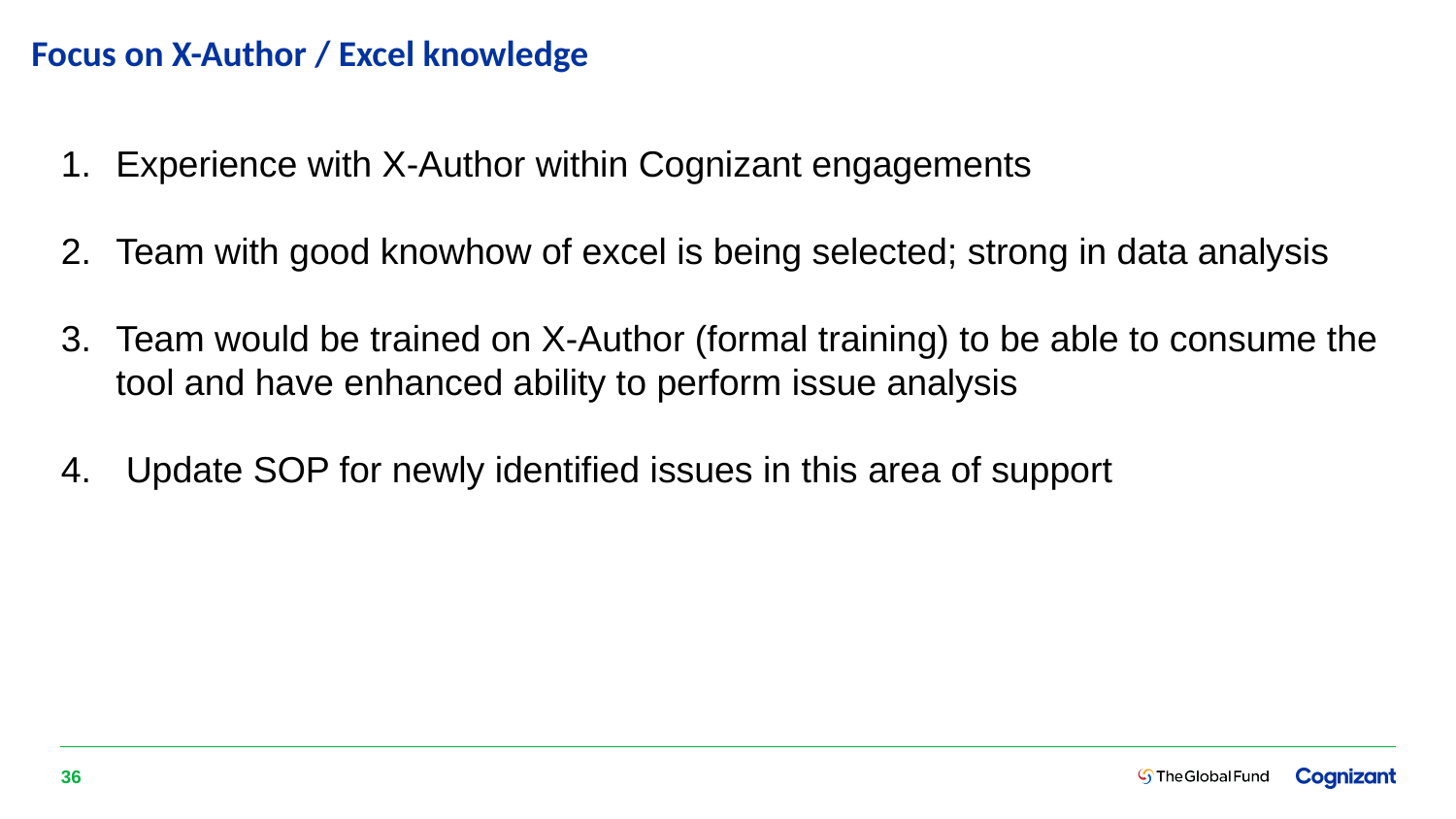

# Focus on X-Author / Excel knowledge
Experience with X-Author within Cognizant engagements

Team with good knowhow of excel is being selected; strong in data analysis

Team would be trained on X-Author (formal training) to be able to consume the tool and have enhanced ability to perform issue analysis

 Update SOP for newly identified issues in this area of support
36